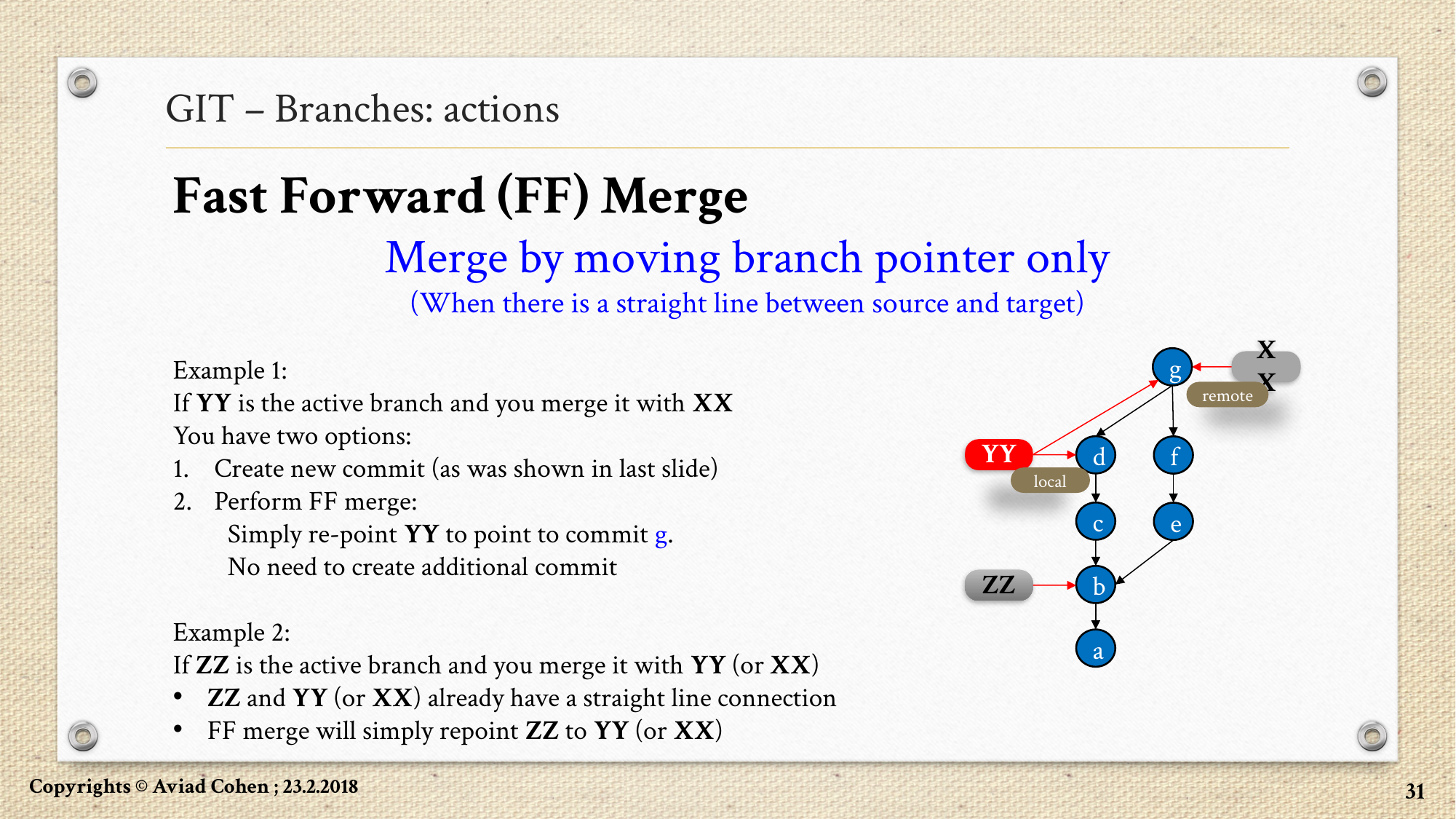

# GIT – Branches: actions
Fast Forward (FF) Merge
Merge by moving branch pointer only
(When there is a straight line between source and target)

Example 1:
If YY is the active branch and you merge it with XX
You have two options:
Create new commit (as was shown in last slide)
Perform FF merge:
Simply re-point YY to point to commit g.
No need to create additional commit

Example 2:
If ZZ is the active branch and you merge it with YY (or XX)
ZZ and YY (or XX) already have a straight line connection
FF merge will simply repoint ZZ to YY (or XX)
g
XX
remote
d
f
YY
local
c
e
b
ZZ
a
Copyrights © Aviad Cohen ; 23.2.2018
31